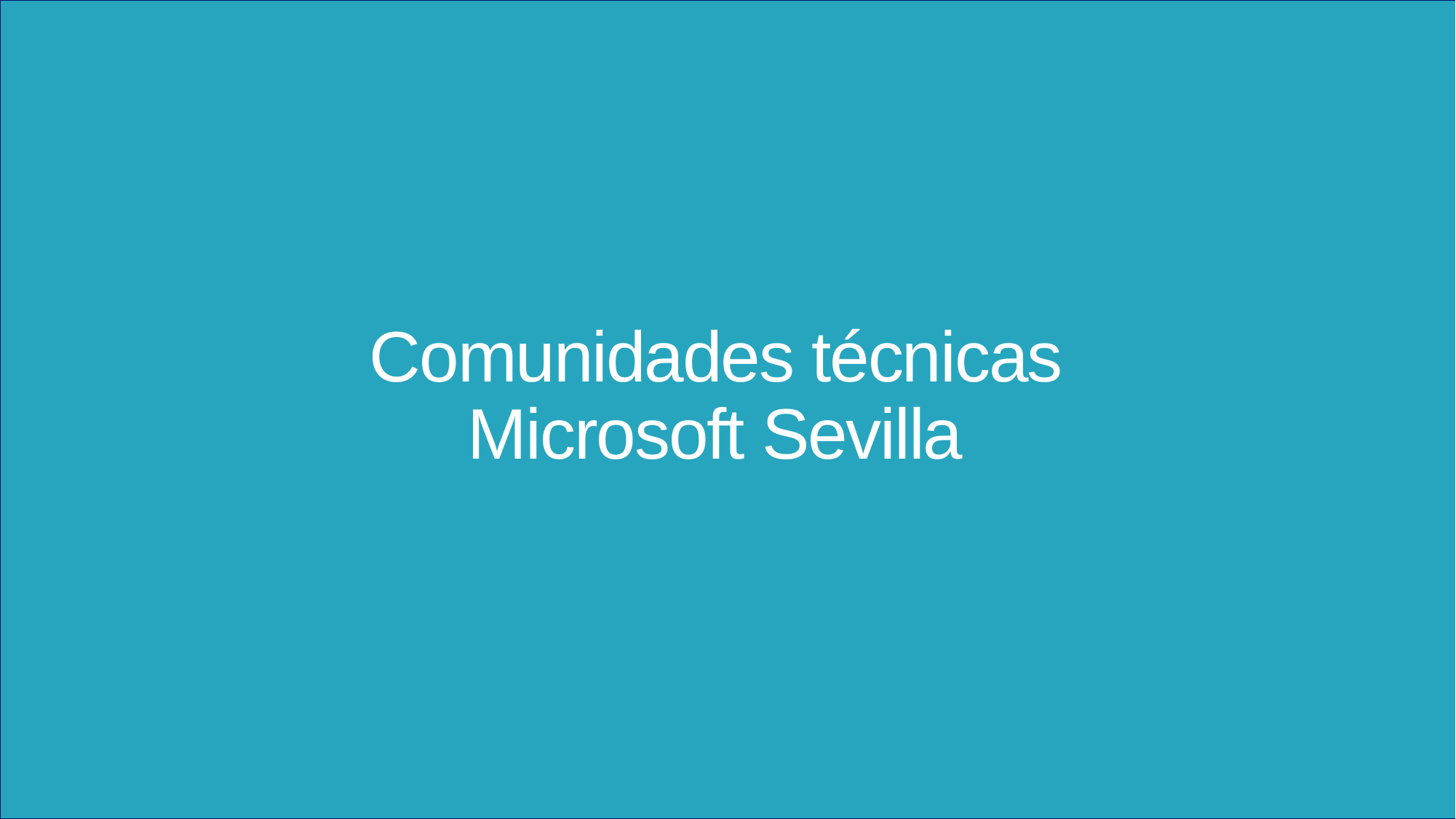

4
The future of apps
Comunidades técnicas Microsoft Sevilla